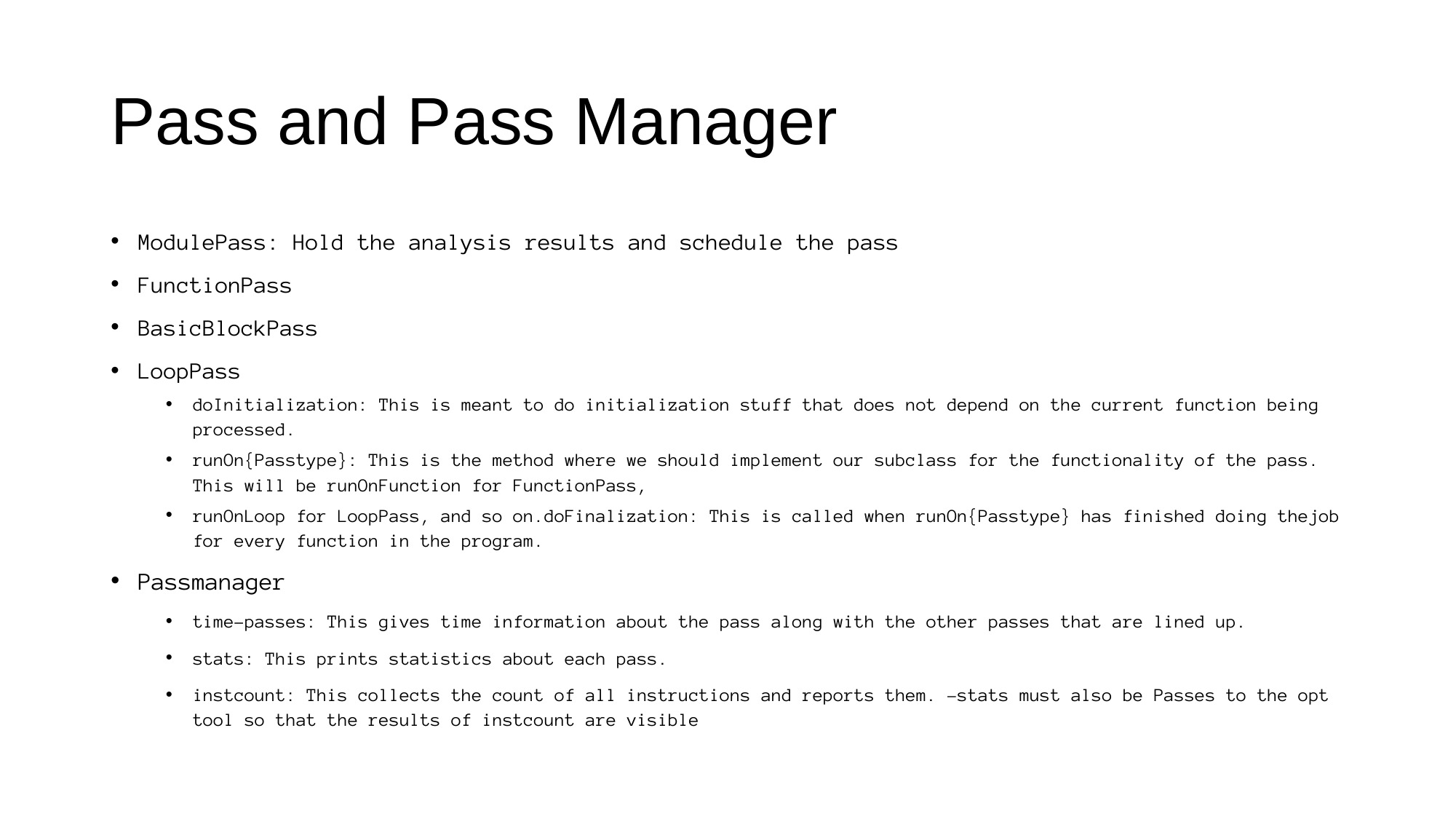

# Pass and Pass Manager
ModulePass: Hold the analysis results and schedule the pass
FunctionPass
BasicBlockPass
LoopPass
doInitialization: This is meant to do initialization stuff that does not depend on the current function being processed.
runOn{Passtype}: This is the method where we should implement our subclass for the functionality of the pass. This will be runOnFunction for FunctionPass,
runOnLoop for LoopPass, and so on.doFinalization: This is called when runOn{Passtype} has finished doing thejob for every function in the program.
Passmanager
time-passes: This gives time information about the pass along with the other passes that are lined up.
stats: This prints statistics about each pass.
instcount: This collects the count of all instructions and reports them. –stats must also be Passes to the opt tool so that the results of instcount are visible